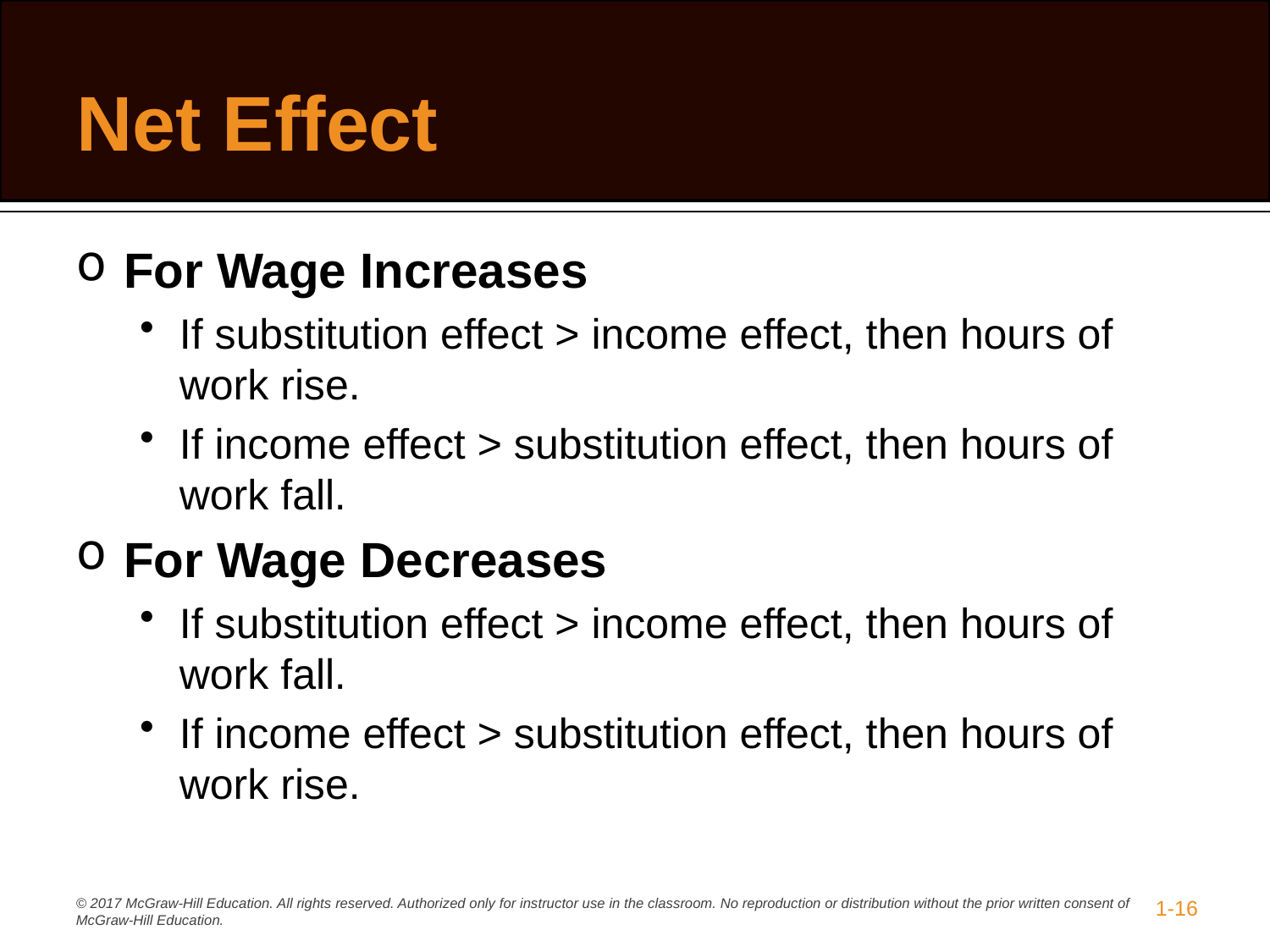

# Net Effect
For Wage Increases
If substitution effect > income effect, then hours of work rise.
If income effect > substitution effect, then hours of work fall.
For Wage Decreases
If substitution effect > income effect, then hours of work fall.
If income effect > substitution effect, then hours of work rise.